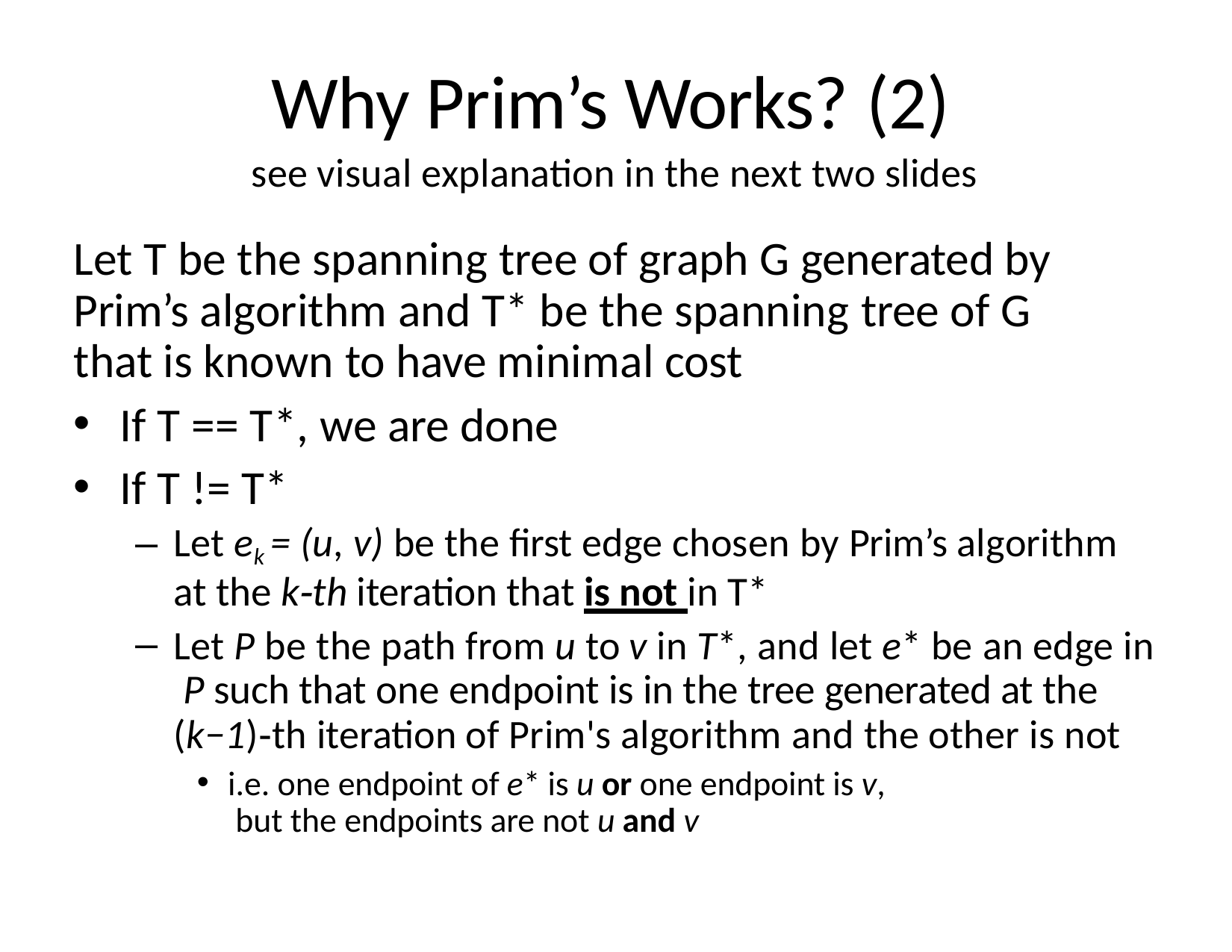

# Why Prim’s Works? (2)
see visual explanation in the next two slides

Let T be the spanning tree of graph G generated by  Prim’s algorithm and T* be the spanning tree of G  that is known to have minimal cost
If T == T*, we are done
If T != T*
Let ek = (u, v) be the first edge chosen by Prim’s algorithm  at the k‐th iteration that is not in T*
Let P be the path from u to v in T*, and let e* be an edge in  P such that one endpoint is in the tree generated at the  (k−1)‐th iteration of Prim's algorithm and the other is not
i.e. one endpoint of e* is u or one endpoint is v,  but the endpoints are not u and v